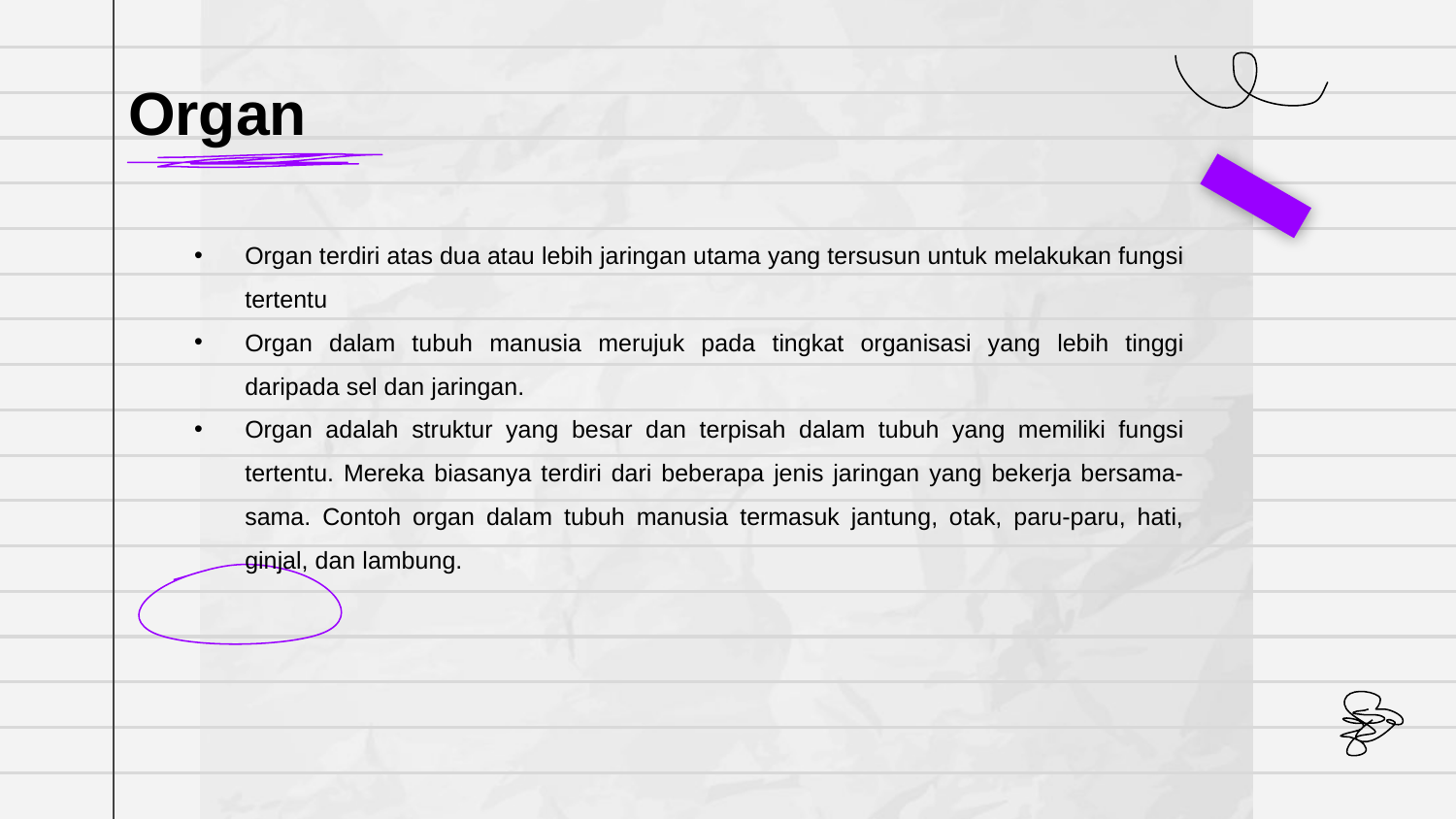

# Organ

Organ terdiri atas dua atau lebih jaringan utama yang tersusun untuk melakukan fungsi tertentu
Organ dalam tubuh manusia merujuk pada tingkat organisasi yang lebih tinggi daripada sel dan jaringan.
Organ adalah struktur yang besar dan terpisah dalam tubuh yang memiliki fungsi tertentu. Mereka biasanya terdiri dari beberapa jenis jaringan yang bekerja bersama-sama. Contoh organ dalam tubuh manusia termasuk jantung, otak, paru-paru, hati, ginjal, dan lambung.